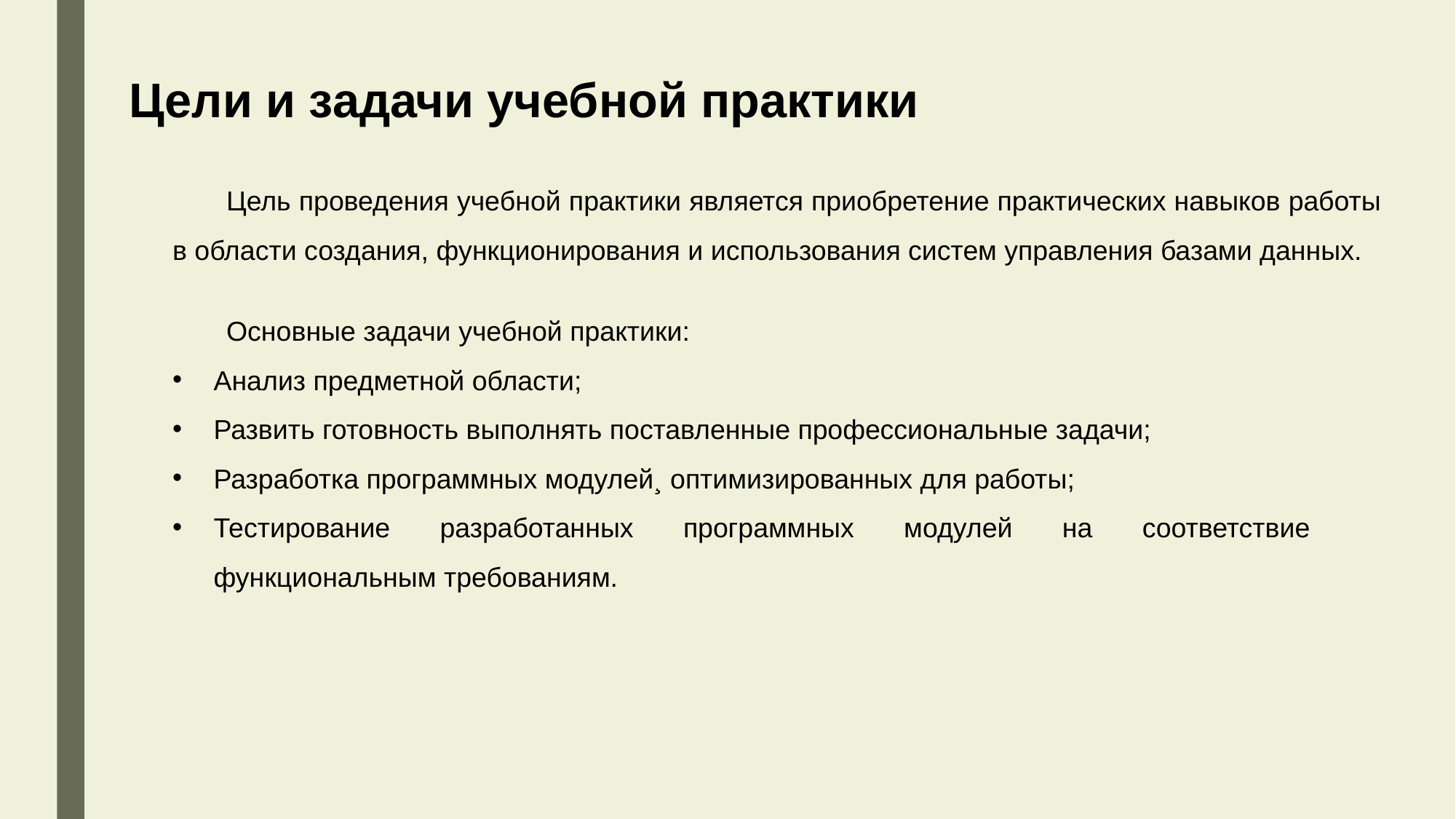

Цели и задачи учебной практики
Цель проведения учебной практики является приобретение практических навыков работы в области создания, функционирования и использования систем управления базами данных.
Основные задачи учебной практики:
Анализ предметной области;
Развить готовность выполнять поставленные профессиональные задачи;
Разработка программных модулей¸ оптимизированных для работы;
Тестирование разработанных программных модулей на соответствие функциональным требованиям.